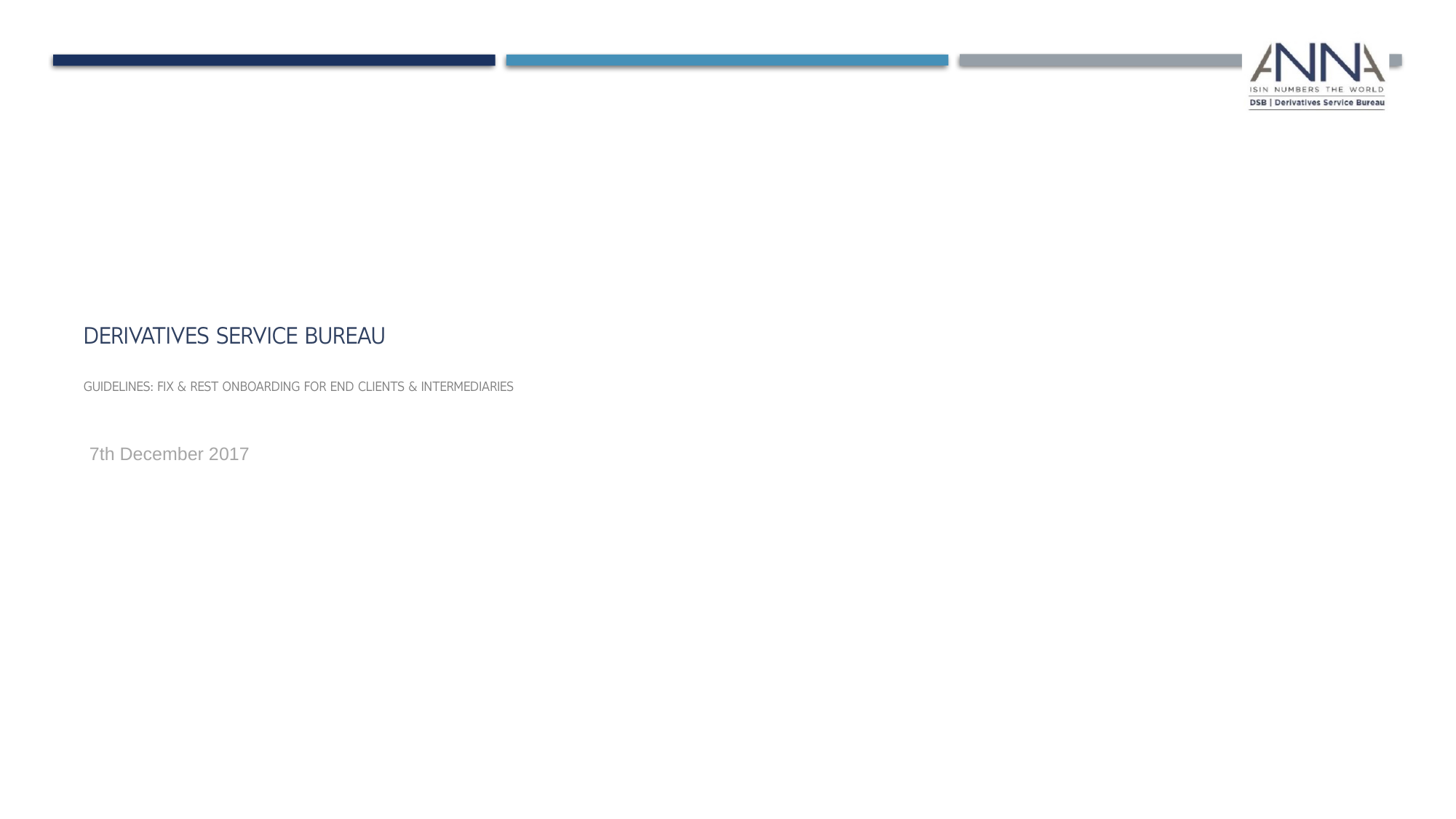

# Derivatives Service Bureau guidelines: FIX & Rest onboarding for End clients & intermediaries
7th December 2017